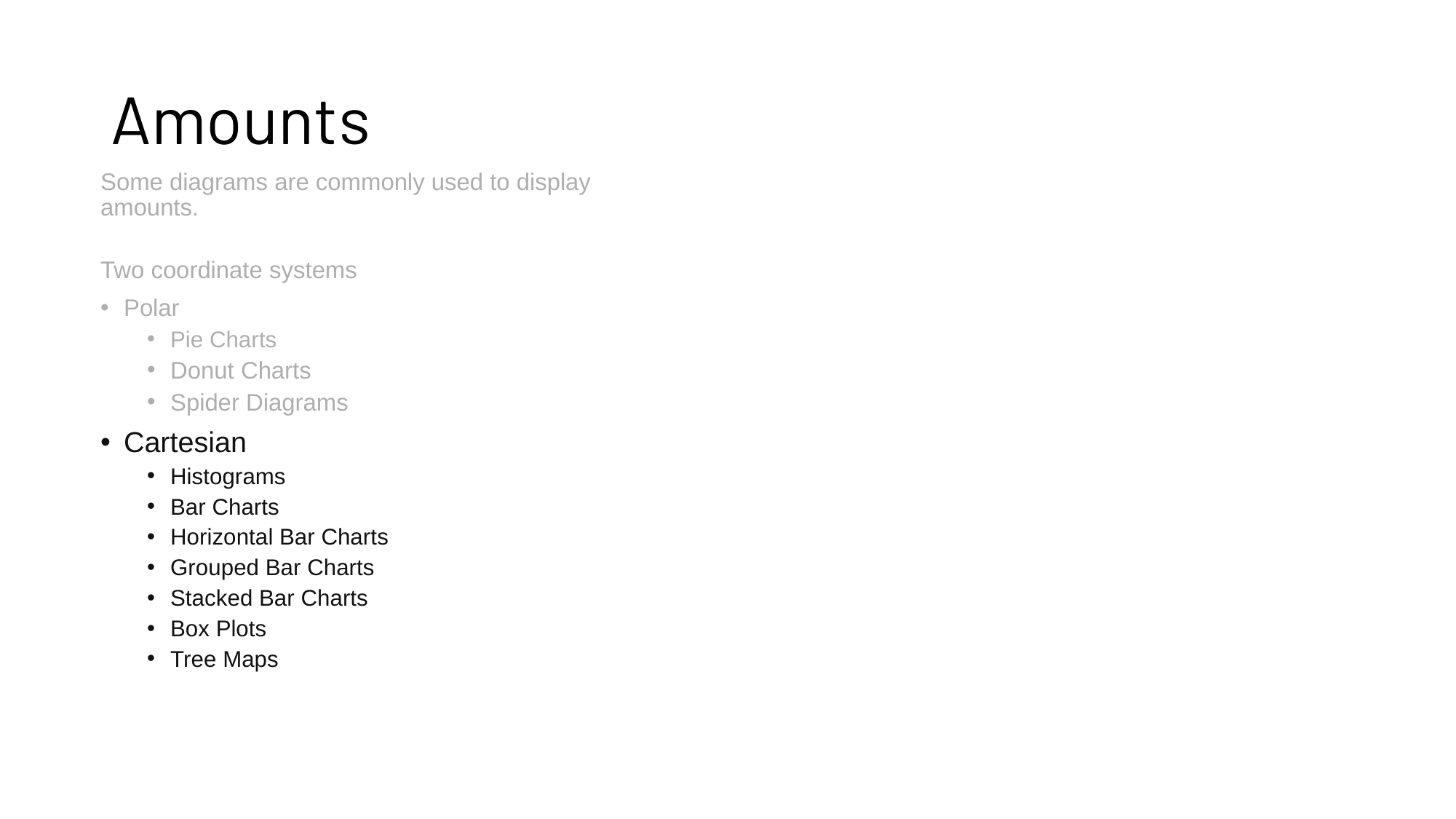

# Amounts
Some diagrams are commonly used to display amounts.

Two coordinate systems
Polar
Pie Charts
Donut Charts
Spider Diagrams
Cartesian
Histograms
Bar Charts
Horizontal Bar Charts
Grouped Bar Charts
Stacked Bar Charts
Box Plots
Tree Maps